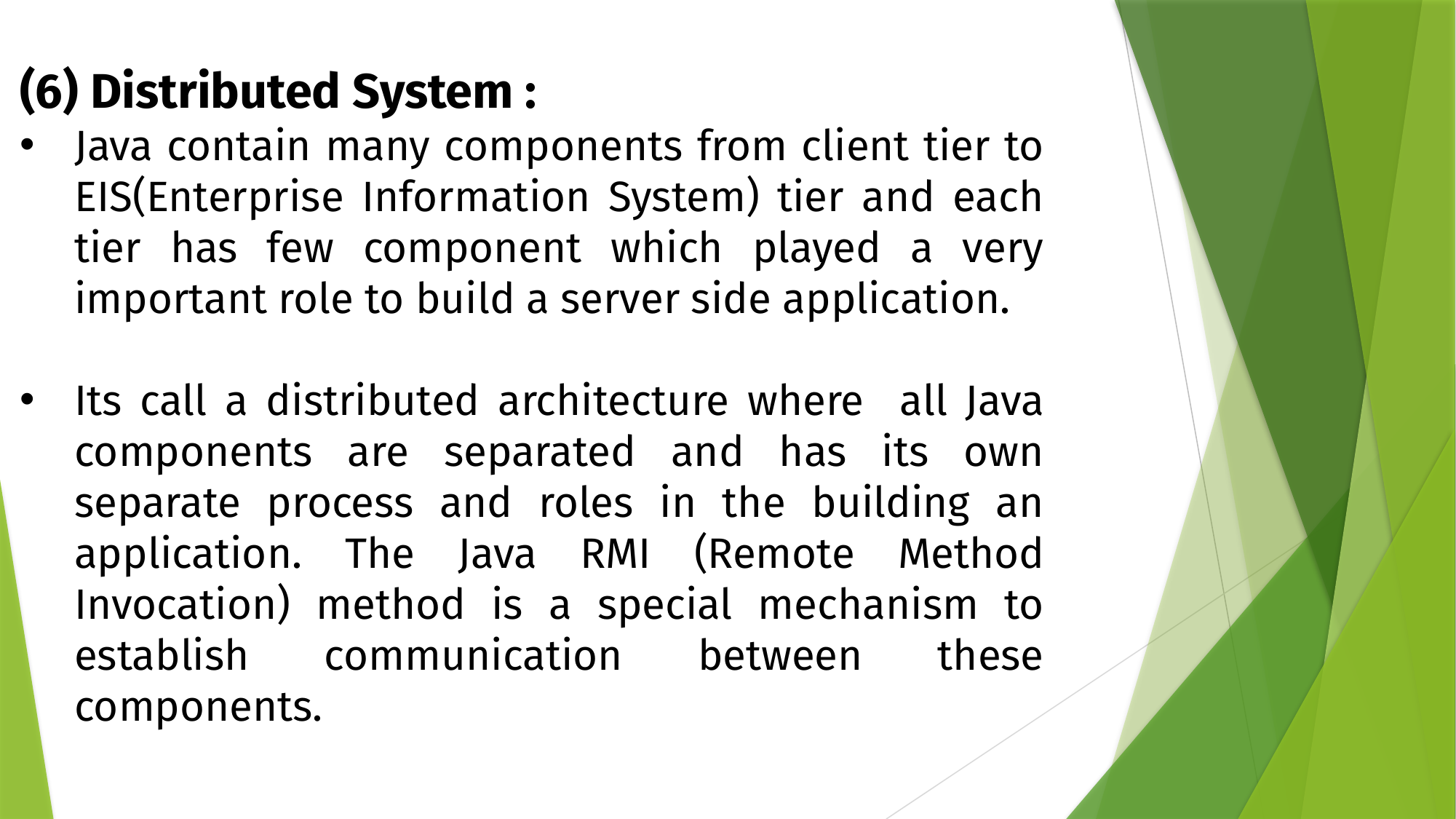

(6) Distributed System :
Java contain many components from client tier to EIS(Enterprise Information System) tier and each tier has few component which played a very important role to build a server side application.

Its call a distributed architecture where  all Java components are separated and has its own separate process and roles in the building an application. The Java RMI (Remote Method Invocation) method is a special mechanism to establish communication between these components.